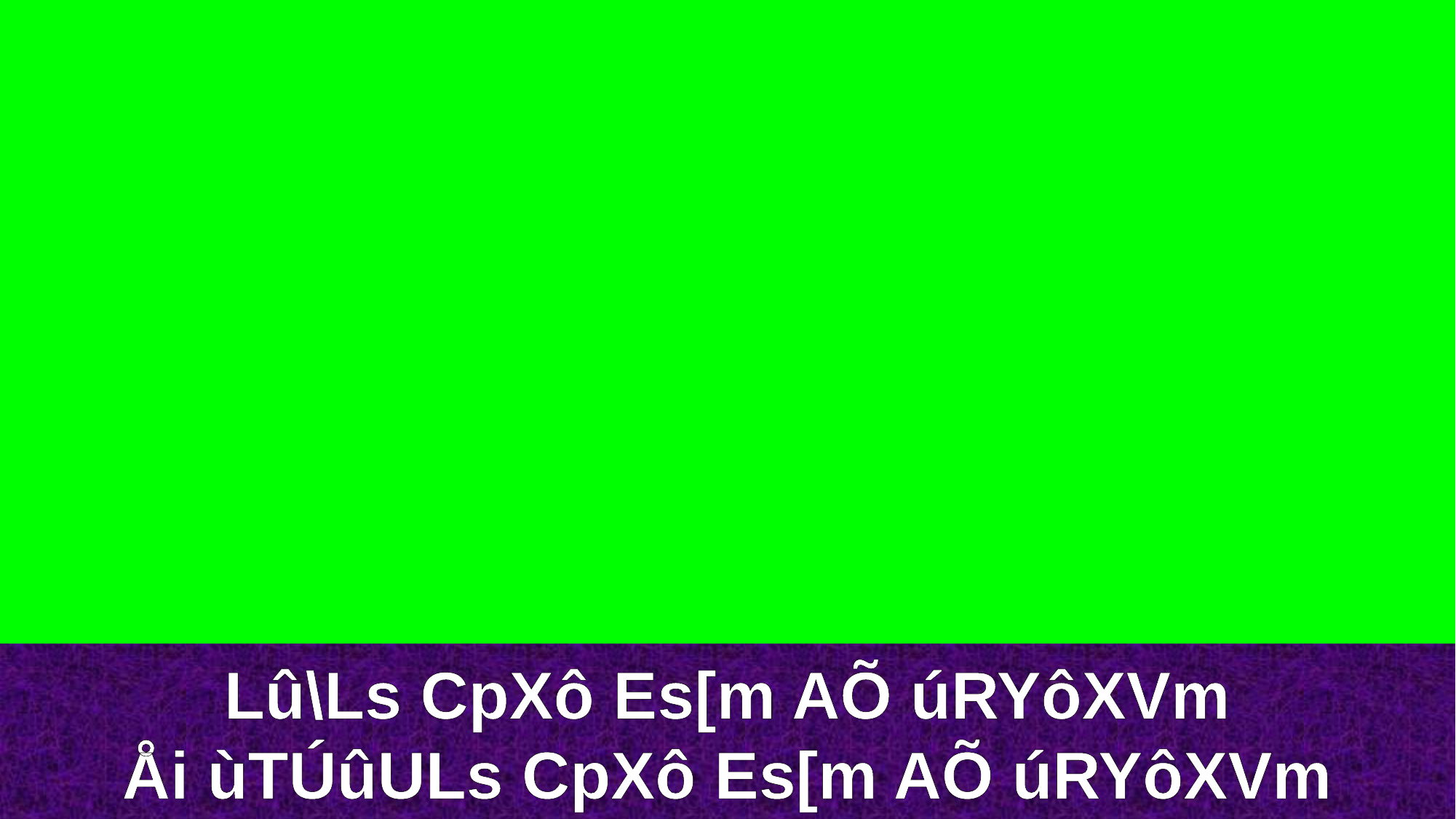

Lû\Ls CpXô Es[m AÕ úRYôXVm
Åi ùTÚûULs CpXô Es[m AÕ úRYôXVm